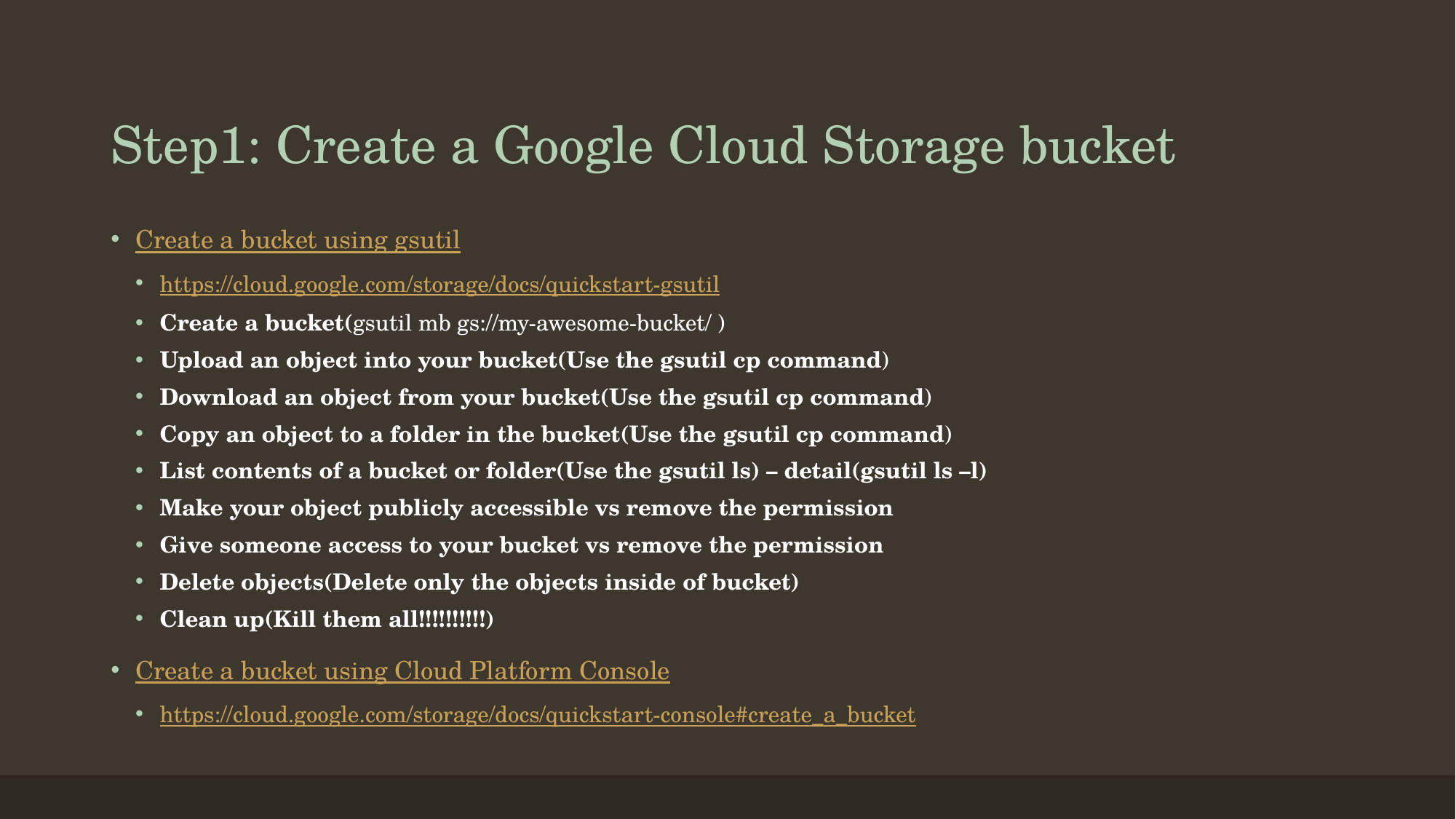

# Step1: Create a Google Cloud Storage bucket
Create a bucket using gsutil
https://cloud.google.com/storage/docs/quickstart-gsutil
Create a bucket(gsutil mb gs://my-awesome-bucket/ )
Upload an object into your bucket(Use the gsutil cp command)
Download an object from your bucket(Use the gsutil cp command)
Copy an object to a folder in the bucket(Use the gsutil cp command)
List contents of a bucket or folder(Use the gsutil ls) – detail(gsutil ls –l)
Make your object publicly accessible vs remove the permission
Give someone access to your bucket vs remove the permission
Delete objects(Delete only the objects inside of bucket)
Clean up(Kill them all!!!!!!!!!!)
Create a bucket using Cloud Platform Console
https://cloud.google.com/storage/docs/quickstart-console#create_a_bucket